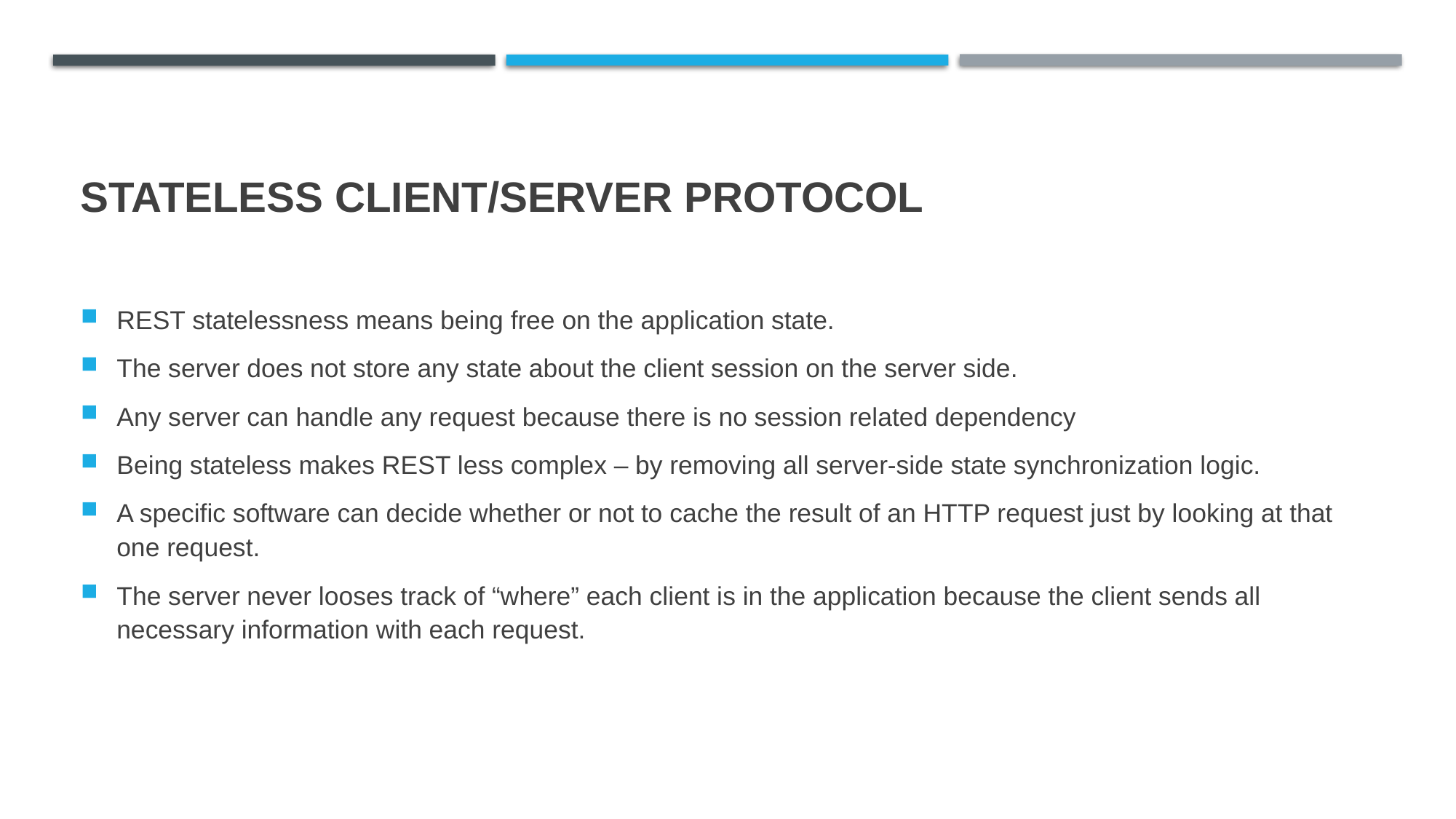

# Stateless client/server protocol
REST statelessness means being free on the application state.
The server does not store any state about the client session on the server side.
Any server can handle any request because there is no session related dependency
Being stateless makes REST less complex – by removing all server-side state synchronization logic.
A specific software can decide whether or not to cache the result of an HTTP request just by looking at that one request.
The server never looses track of “where” each client is in the application because the client sends all necessary information with each request.